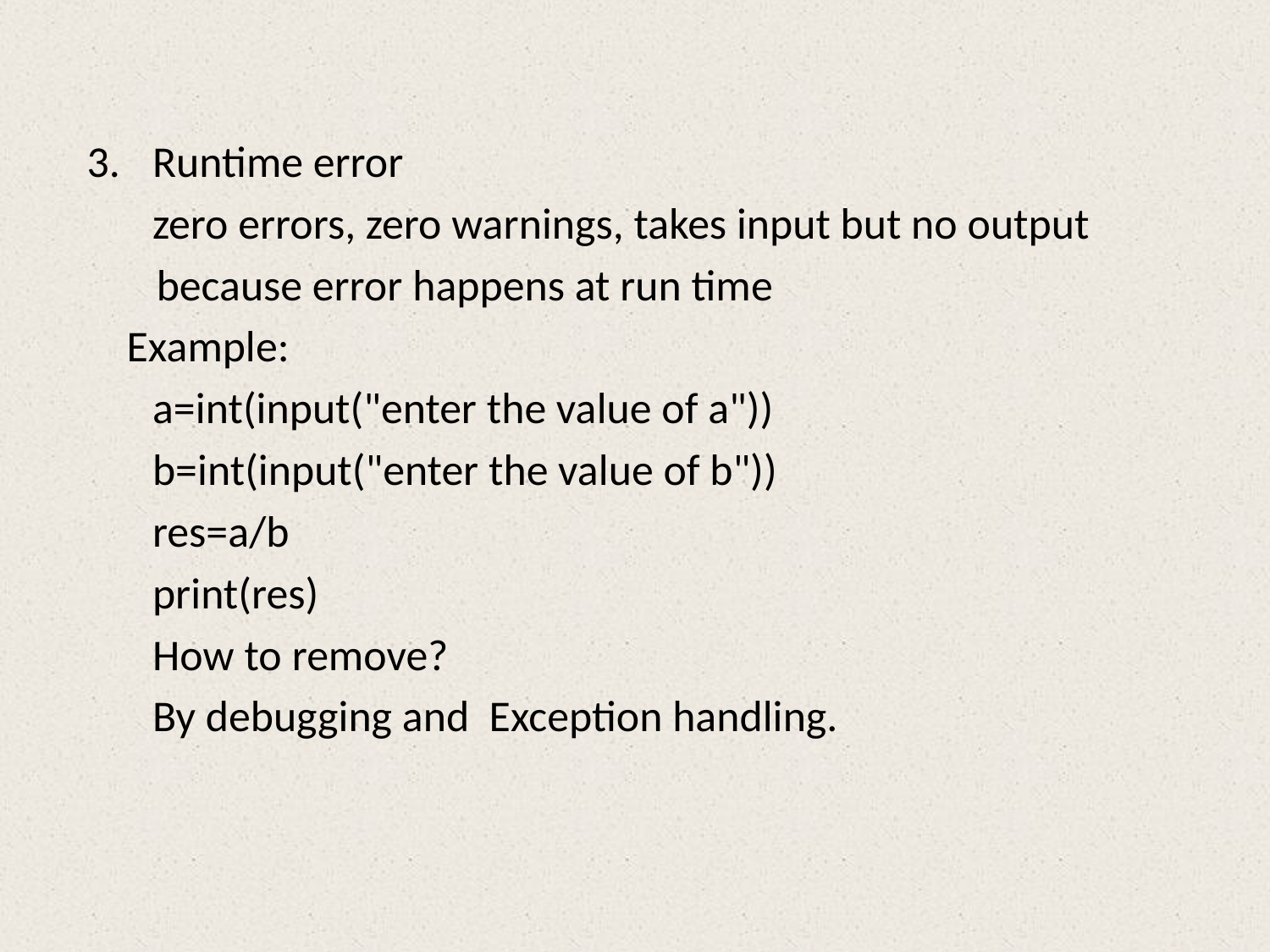

Runtime error
	zero errors, zero warnings, takes input but no output
       because error happens at run time
    Example:
		a=int(input("enter the value of a"))
		b=int(input("enter the value of b"))
		res=a/b
		print(res)
	How to remove?
		By debugging and  Exception handling.